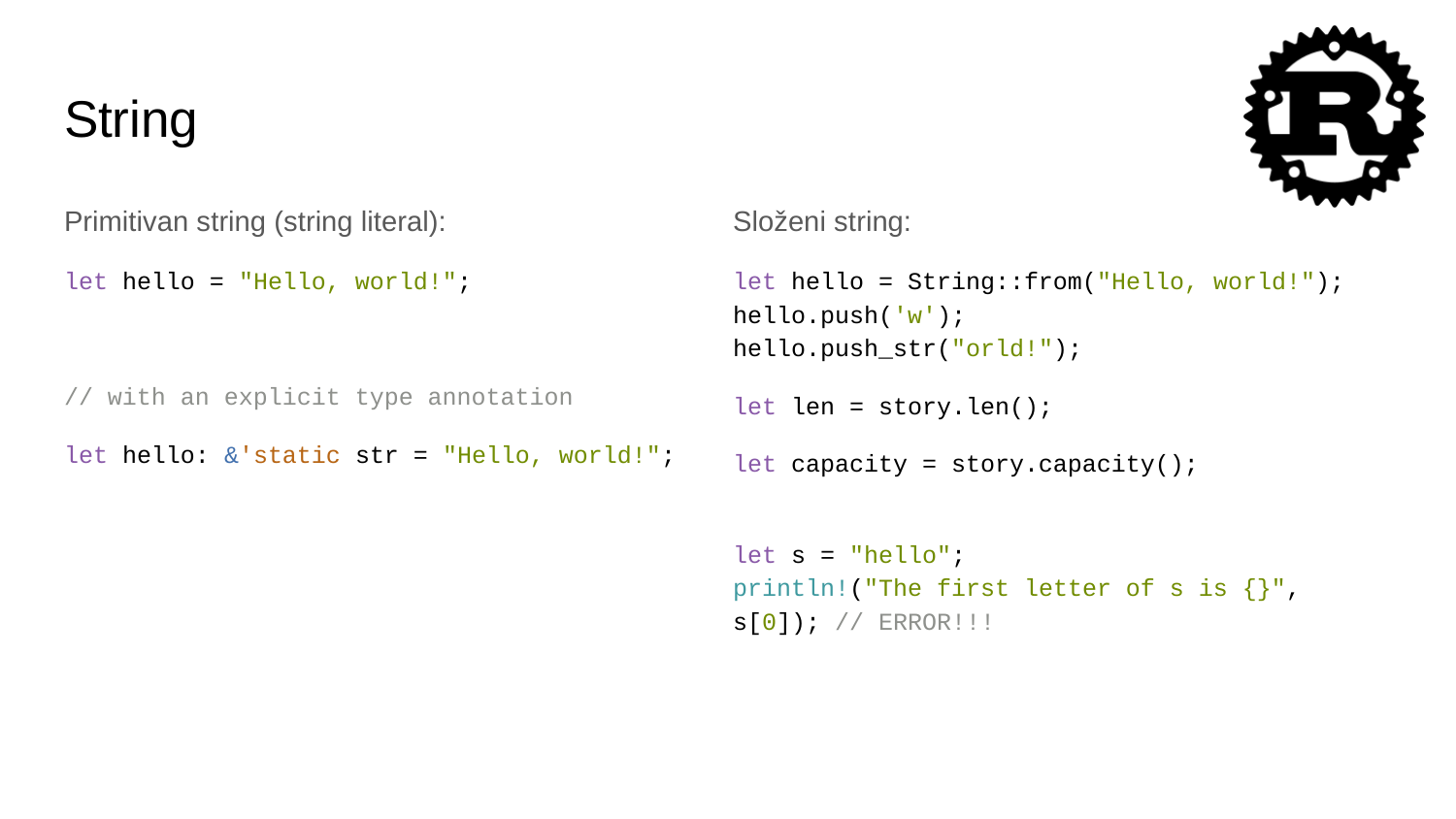

# String
Primitivan string (string literal):
let hello = "Hello, world!";

// with an explicit type annotation
let hello: &'static str = "Hello, world!";

Složeni string:
let hello = String::from("Hello, world!");
hello.push('w');
hello.push_str("orld!");
let len = story.len();
let capacity = story.capacity();

let s = "hello";
println!("The first letter of s is {}", s[0]); // ERROR!!!